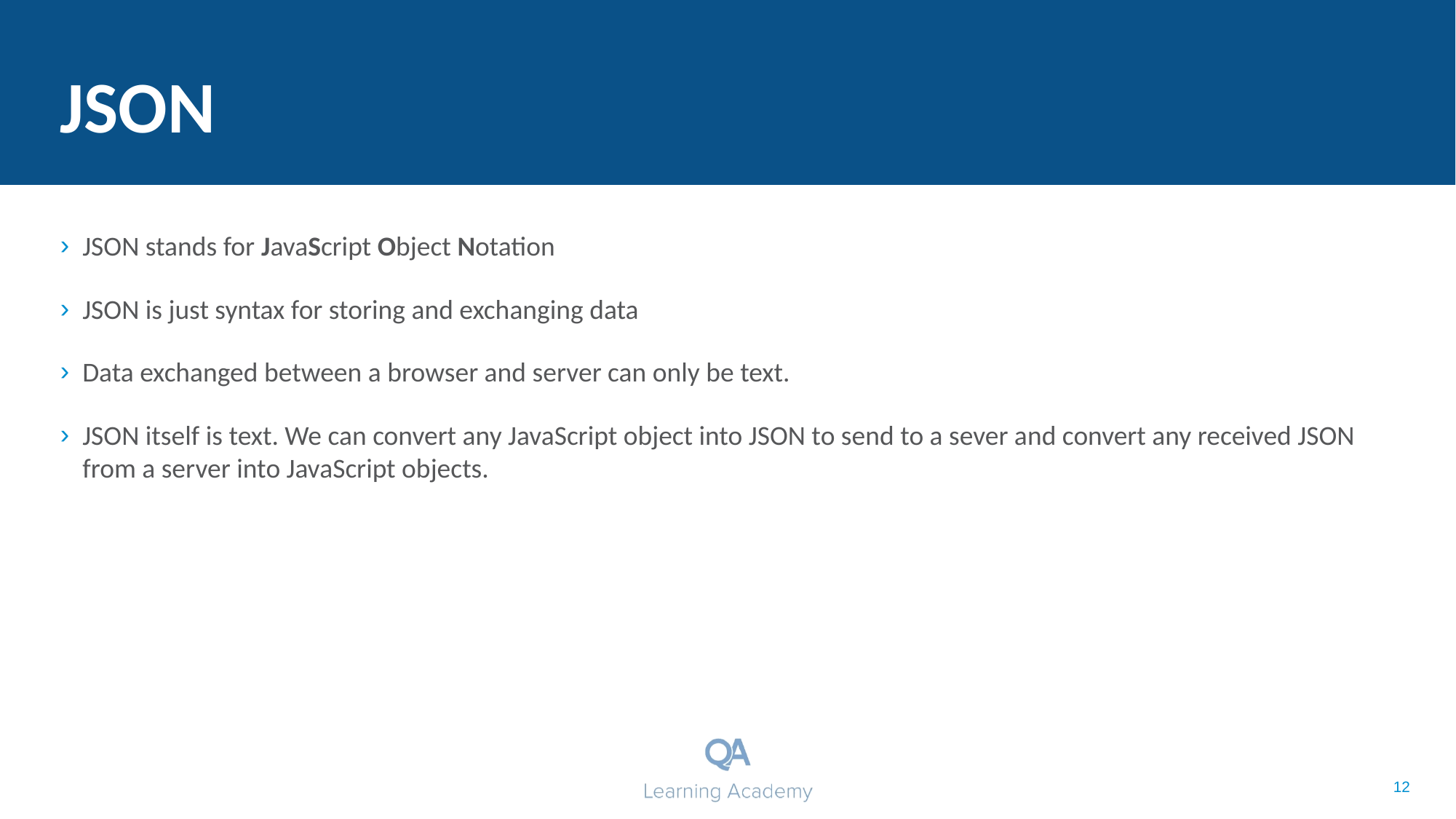

# JSON
JSON stands for JavaScript Object Notation
JSON is just syntax for storing and exchanging data
Data exchanged between a browser and server can only be text.
JSON itself is text. We can convert any JavaScript object into JSON to send to a sever and convert any received JSON from a server into JavaScript objects.